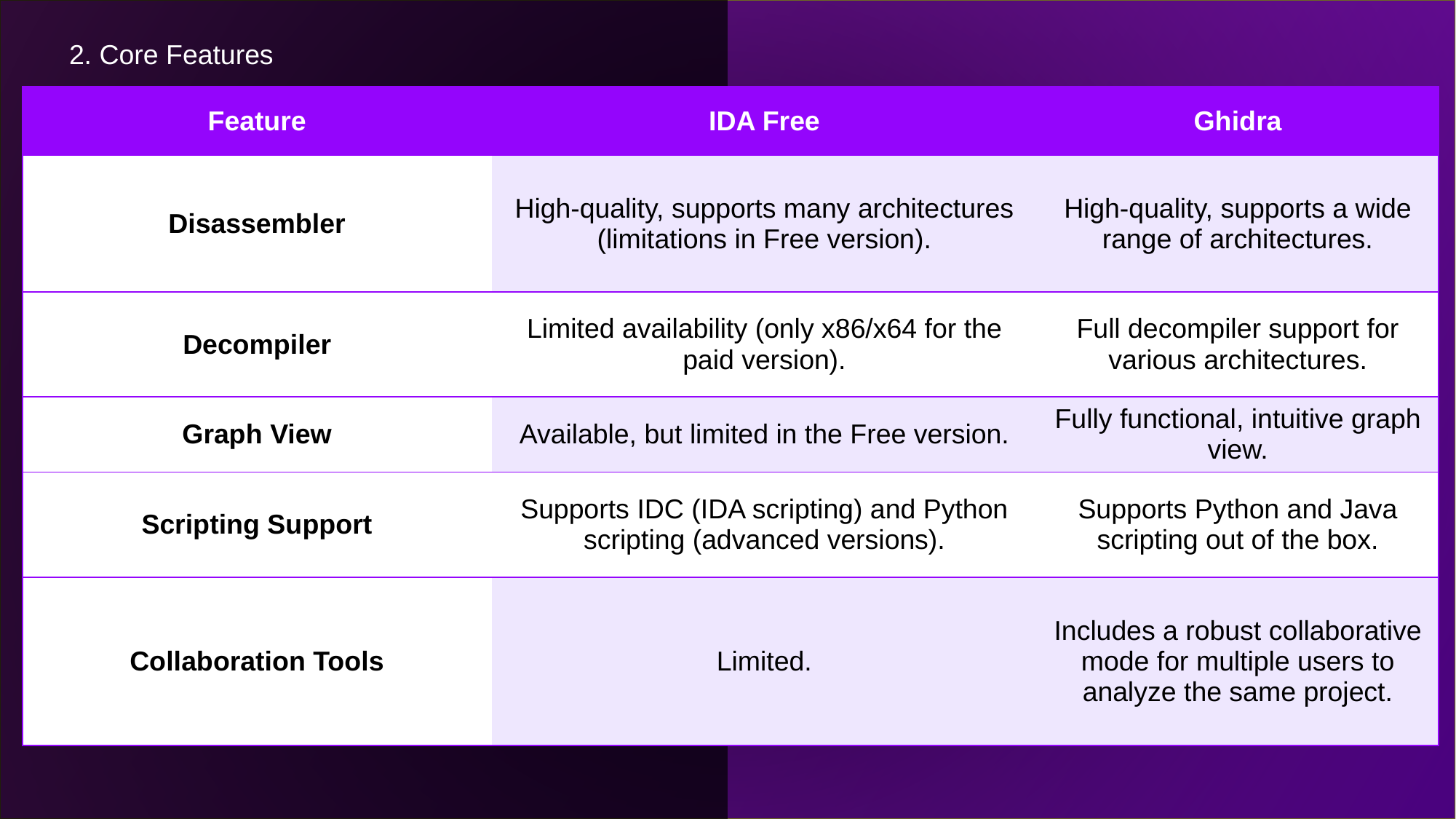

2. Core Features
| Feature | IDA Free | Ghidra |
| --- | --- | --- |
| Disassembler | High-quality, supports many architectures (limitations in Free version). | High-quality, supports a wide range of architectures. |
| Decompiler | Limited availability (only x86/x64 for the paid version). | Full decompiler support for various architectures. |
| Graph View | Available, but limited in the Free version. | Fully functional, intuitive graph view. |
| Scripting Support | Supports IDC (IDA scripting) and Python scripting (advanced versions). | Supports Python and Java scripting out of the box. |
| Collaboration Tools | Limited. | Includes a robust collaborative mode for multiple users to analyze the same project. |